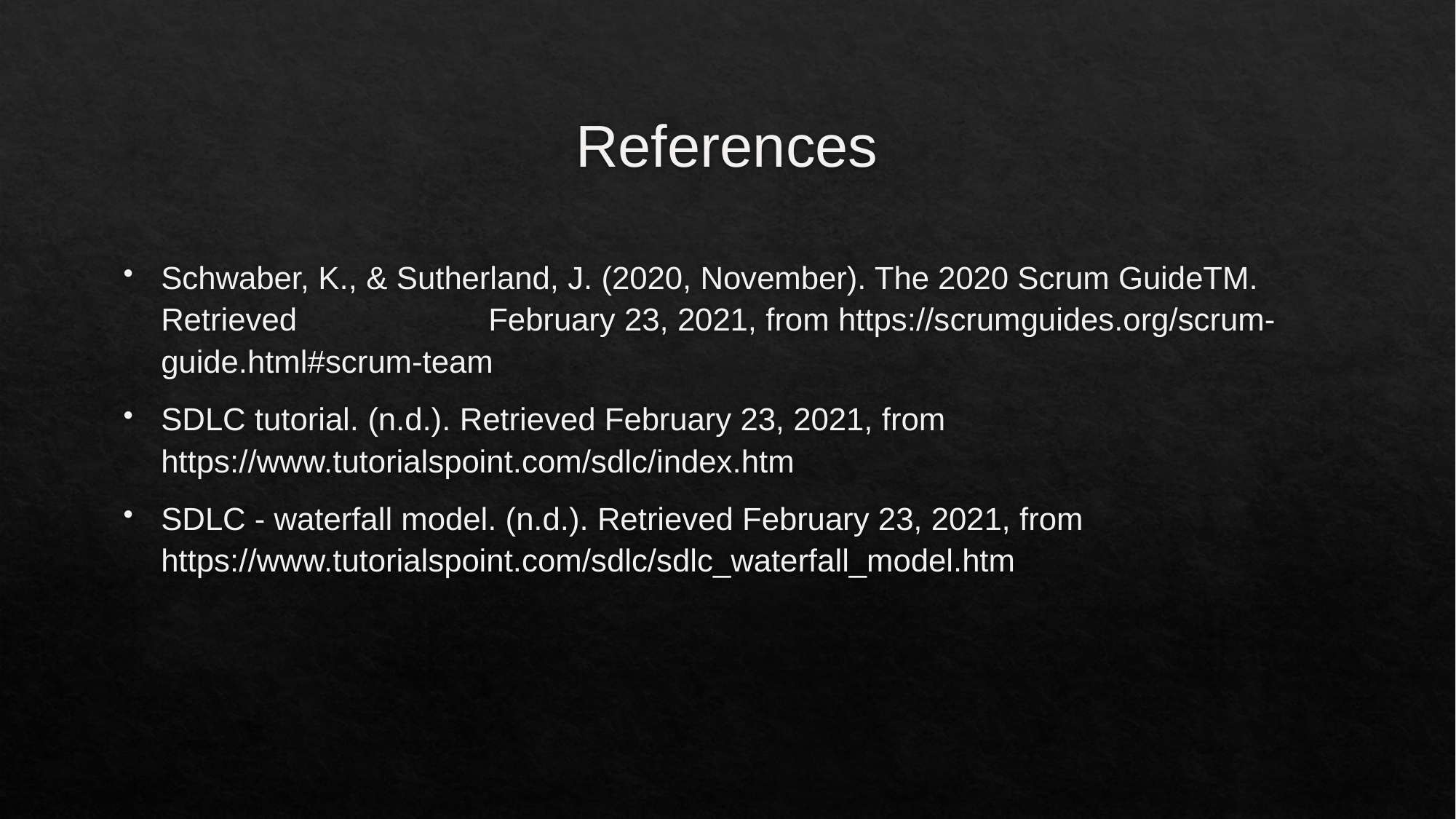

# References
Schwaber, K., & Sutherland, J. (2020, November). The 2020 Scrum GuideTM. Retrieved 		February 23, 2021, from https://scrumguides.org/scrum-guide.html#scrum-team
SDLC tutorial. (n.d.). Retrieved February 23, 2021, from 		https://www.tutorialspoint.com/sdlc/index.htm
SDLC - waterfall model. (n.d.). Retrieved February 23, 2021, from https://www.tutorialspoint.com/sdlc/sdlc_waterfall_model.htm